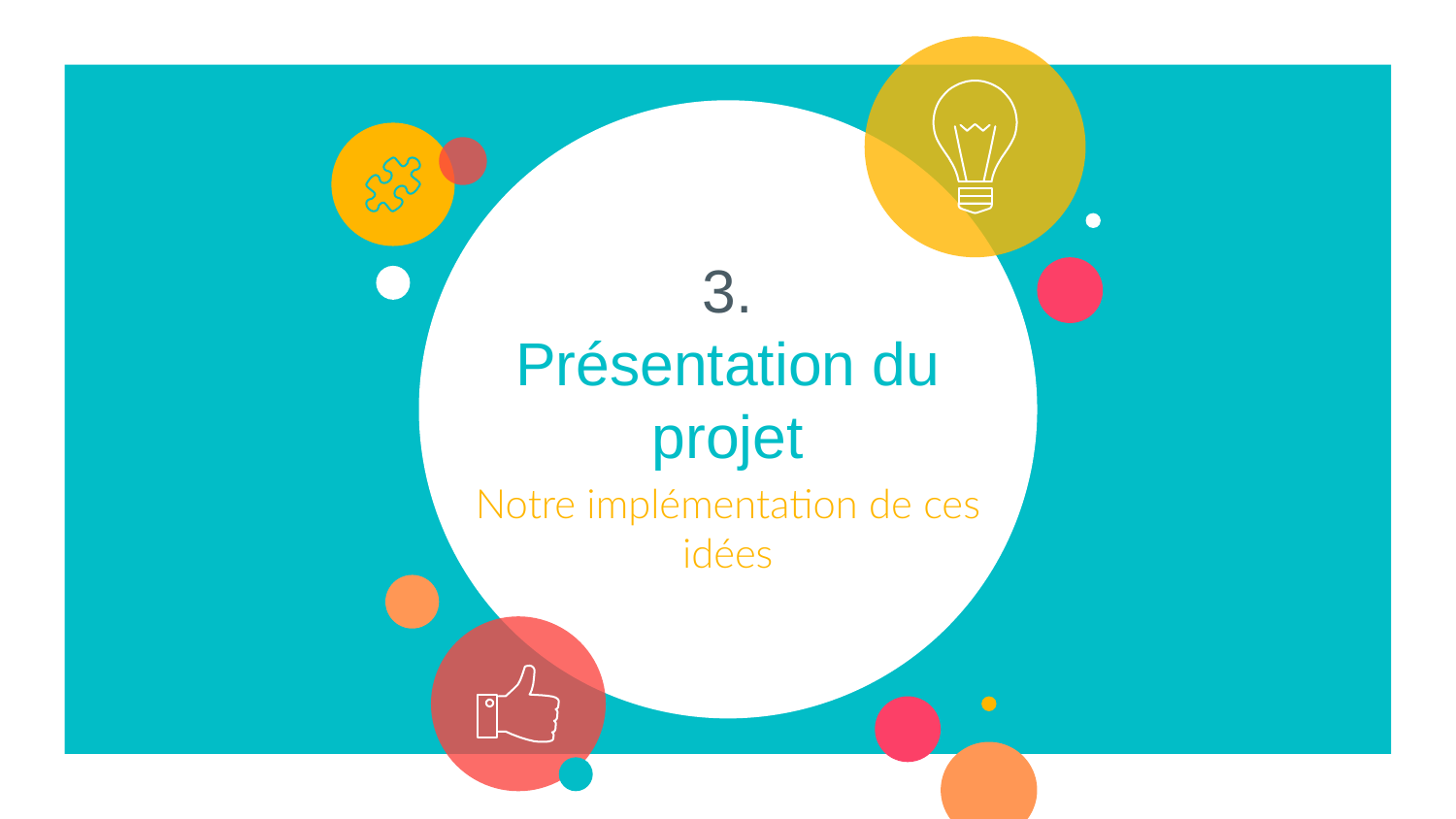

# 3.
Présentation du projet
Notre implémentation de ces idées